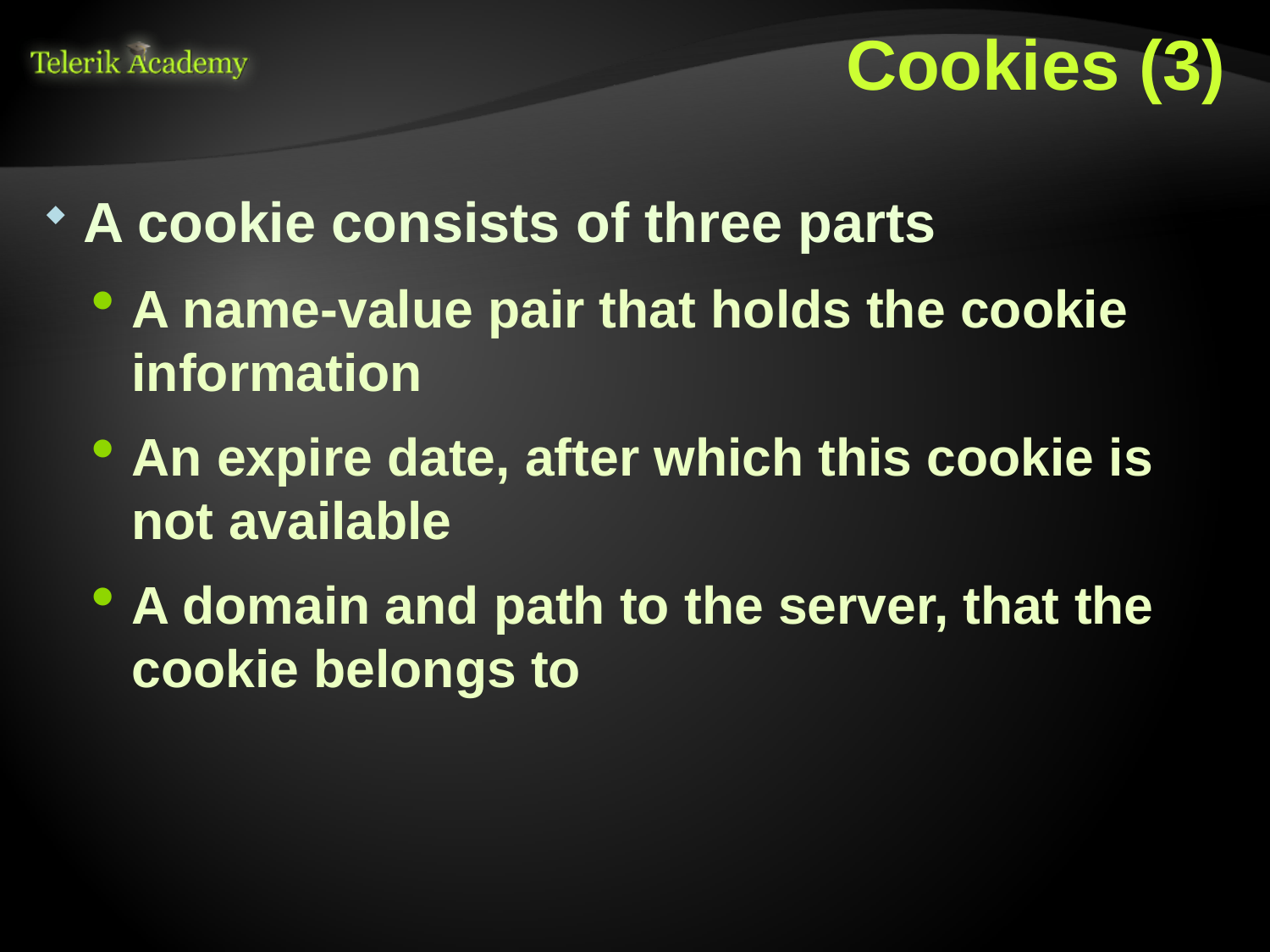

# Cookies (3)
A cookie consists of three parts
A name-value pair that holds the cookie information
An expire date, after which this cookie is not available
A domain and path to the server, that the cookie belongs to